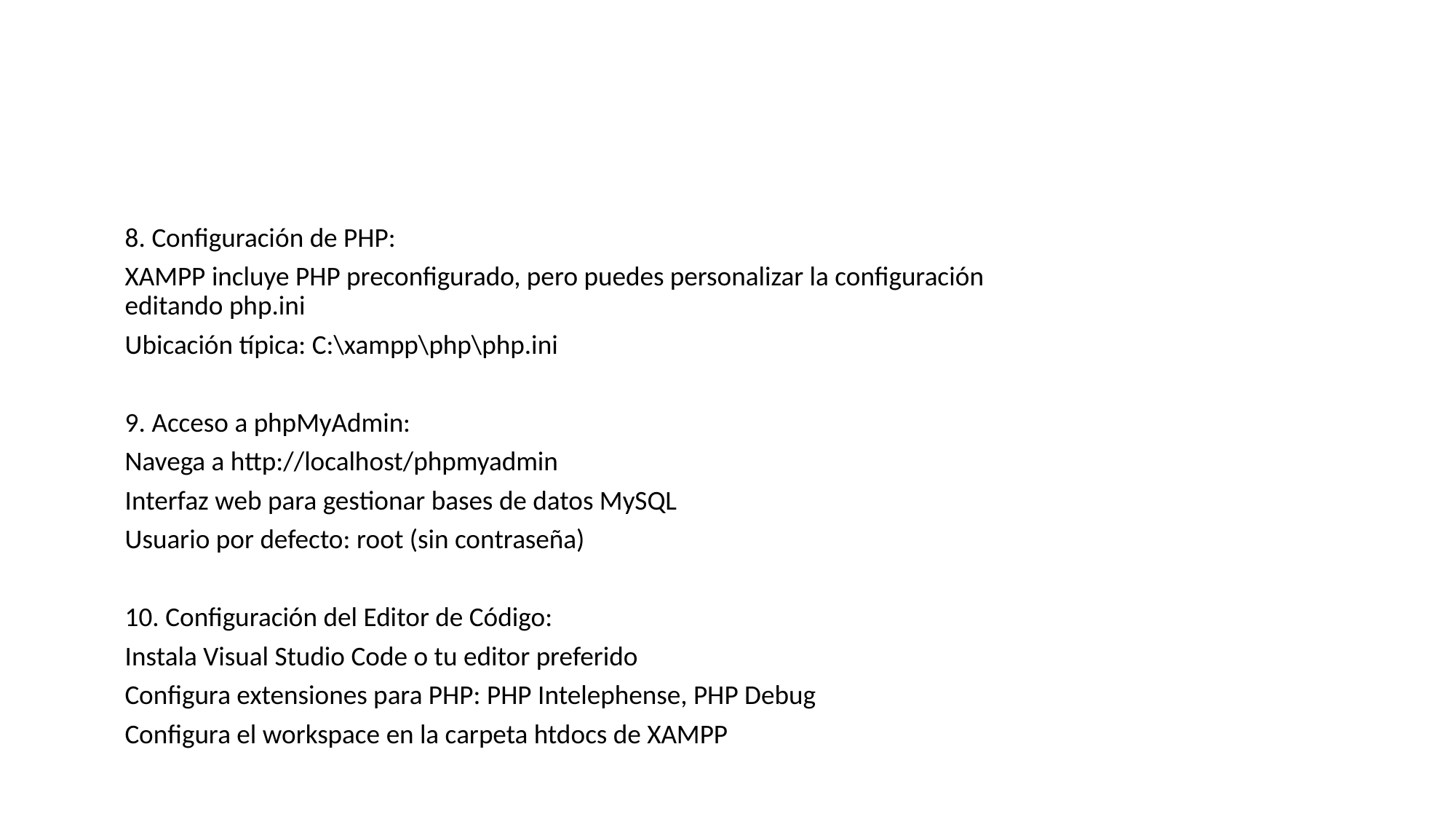

#
8. Configuración de PHP:
XAMPP incluye PHP preconfigurado, pero puedes personalizar la configuración editando php.ini
Ubicación típica: C:\xampp\php\php.ini

9. Acceso a phpMyAdmin:
Navega a http://localhost/phpmyadmin
Interfaz web para gestionar bases de datos MySQL
Usuario por defecto: root (sin contraseña)

10. Configuración del Editor de Código:
Instala Visual Studio Code o tu editor preferido
Configura extensiones para PHP: PHP Intelephense, PHP Debug
Configura el workspace en la carpeta htdocs de XAMPP